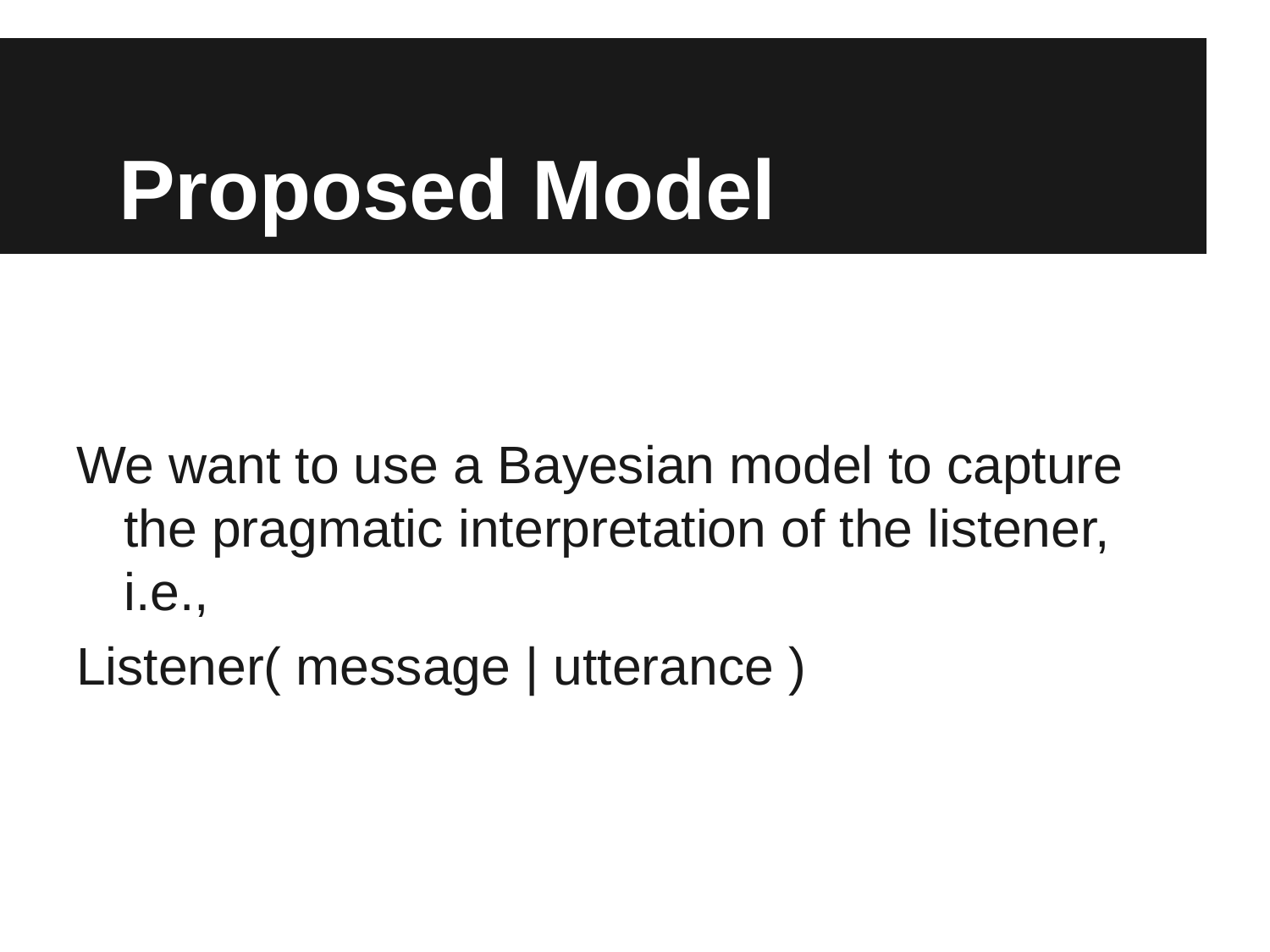

# Proposed Model

We want to use a Bayesian model to capture the pragmatic interpretation of the listener, i.e.,
Listener( message | utterance )